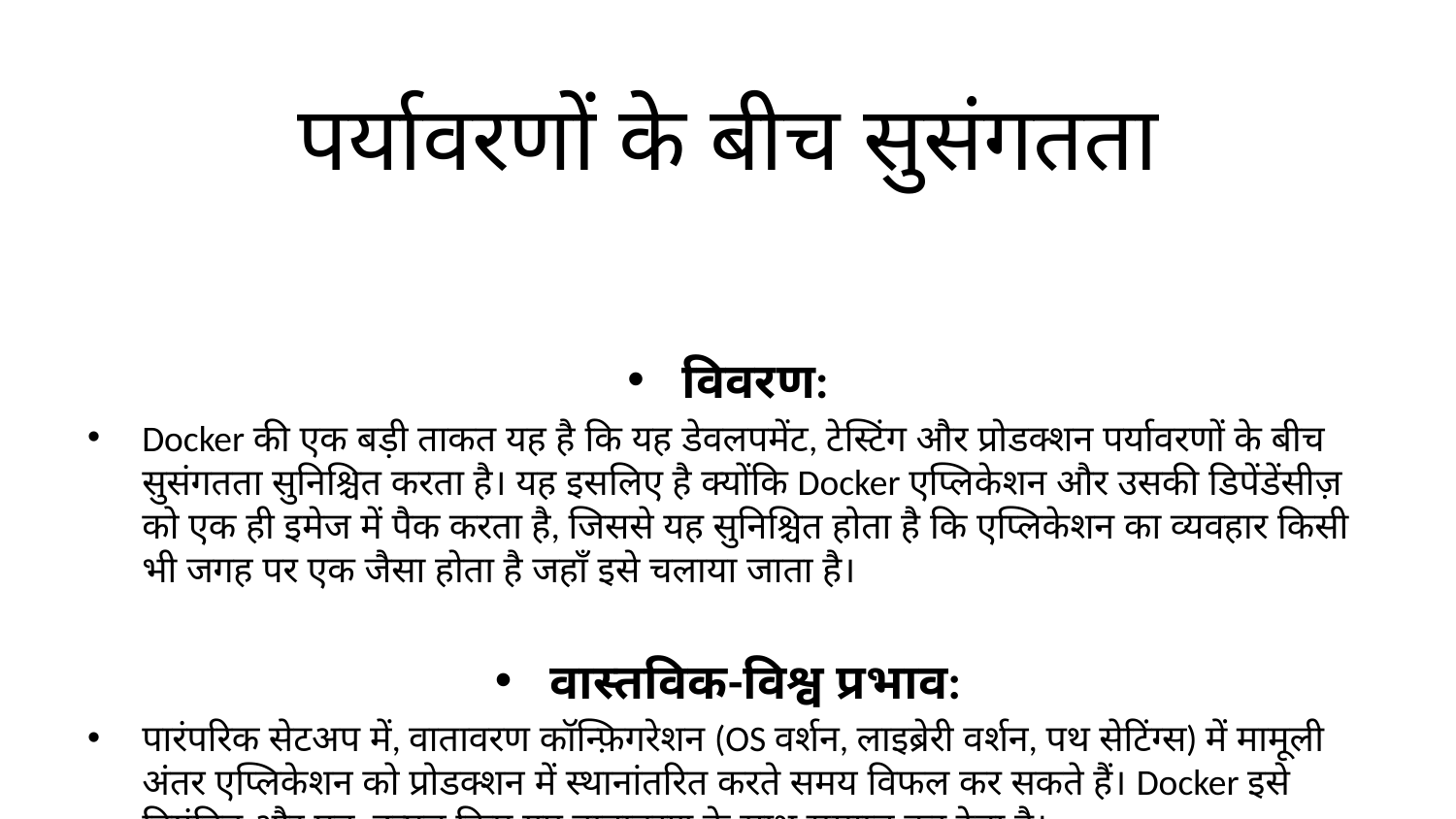

# पर्यावरणों के बीच सुसंगतता

विवरण:
Docker की एक बड़ी ताकत यह है कि यह डेवलपमेंट, टेस्टिंग और प्रोडक्शन पर्यावरणों के बीच सुसंगतता सुनिश्चित करता है। यह इसलिए है क्योंकि Docker एप्लिकेशन और उसकी डिपेंडेंसीज़ को एक ही इमेज में पैक करता है, जिससे यह सुनिश्चित होता है कि एप्लिकेशन का व्यवहार किसी भी जगह पर एक जैसा होता है जहाँ इसे चलाया जाता है।

वास्तविक-विश्व प्रभाव:
पारंपरिक सेटअप में, वातावरण कॉन्फ़िगरेशन (OS वर्शन, लाइब्रेरी वर्शन, पथ सेटिंग्स) में मामूली अंतर एप्लिकेशन को प्रोडक्शन में स्थानांतरित करते समय विफल कर सकते हैं। Docker इसे नियंत्रित और पुन: उत्पन्न किए गए वातावरण के साथ समाप्त कर देता है।